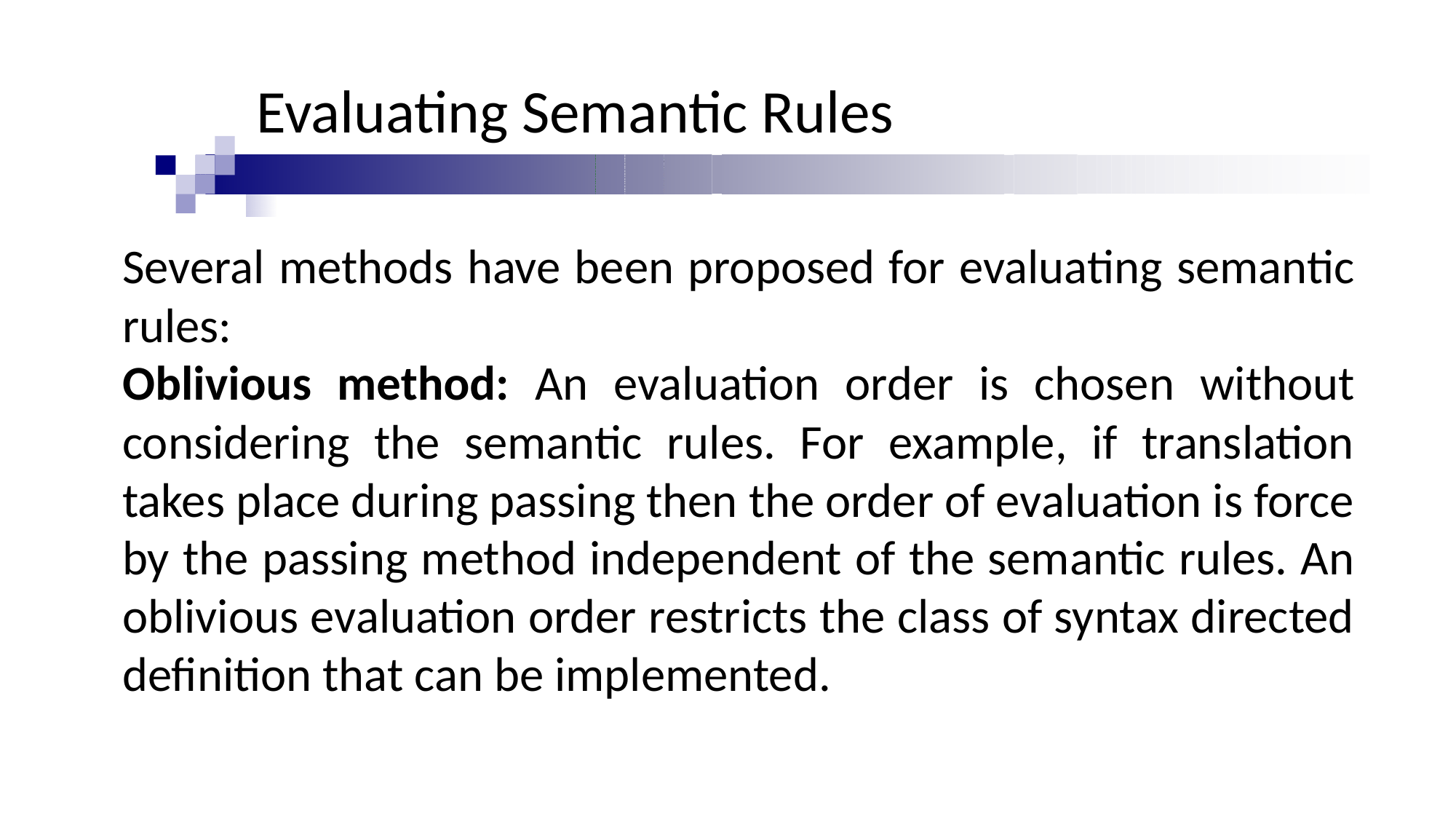

# Evaluating Semantic Rules

Several methods have been proposed for evaluating semantic rules:
Oblivious method: An evaluation order is chosen without considering the semantic rules. For example, if translation takes place during passing then the order of evaluation is force by the passing method independent of the semantic rules. An oblivious evaluation order restricts the class of syntax directed definition that can be implemented.